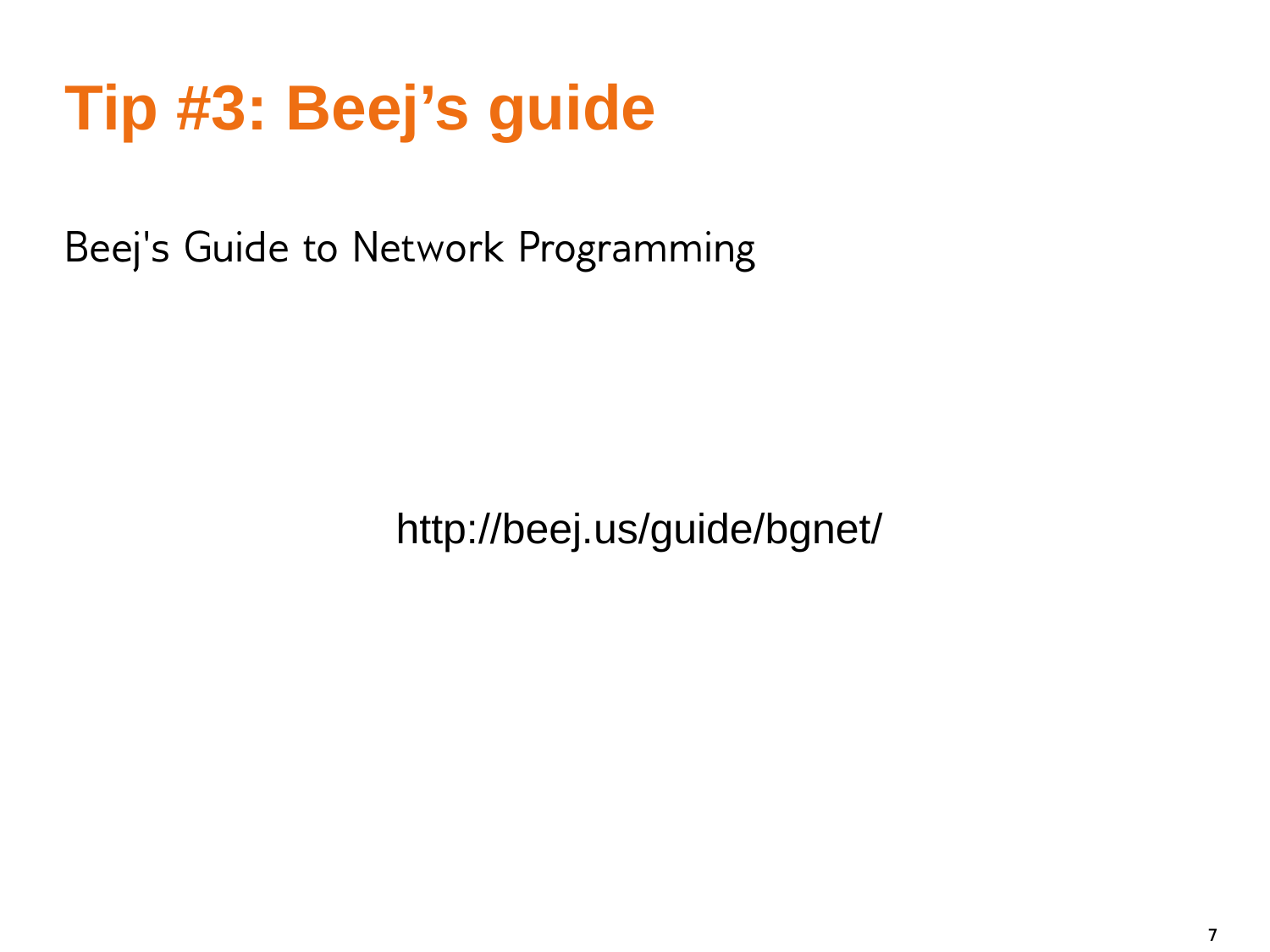

# Tip #3: Beej’s guide
Beej's Guide to Network Programming
http://beej.us/guide/bgnet/